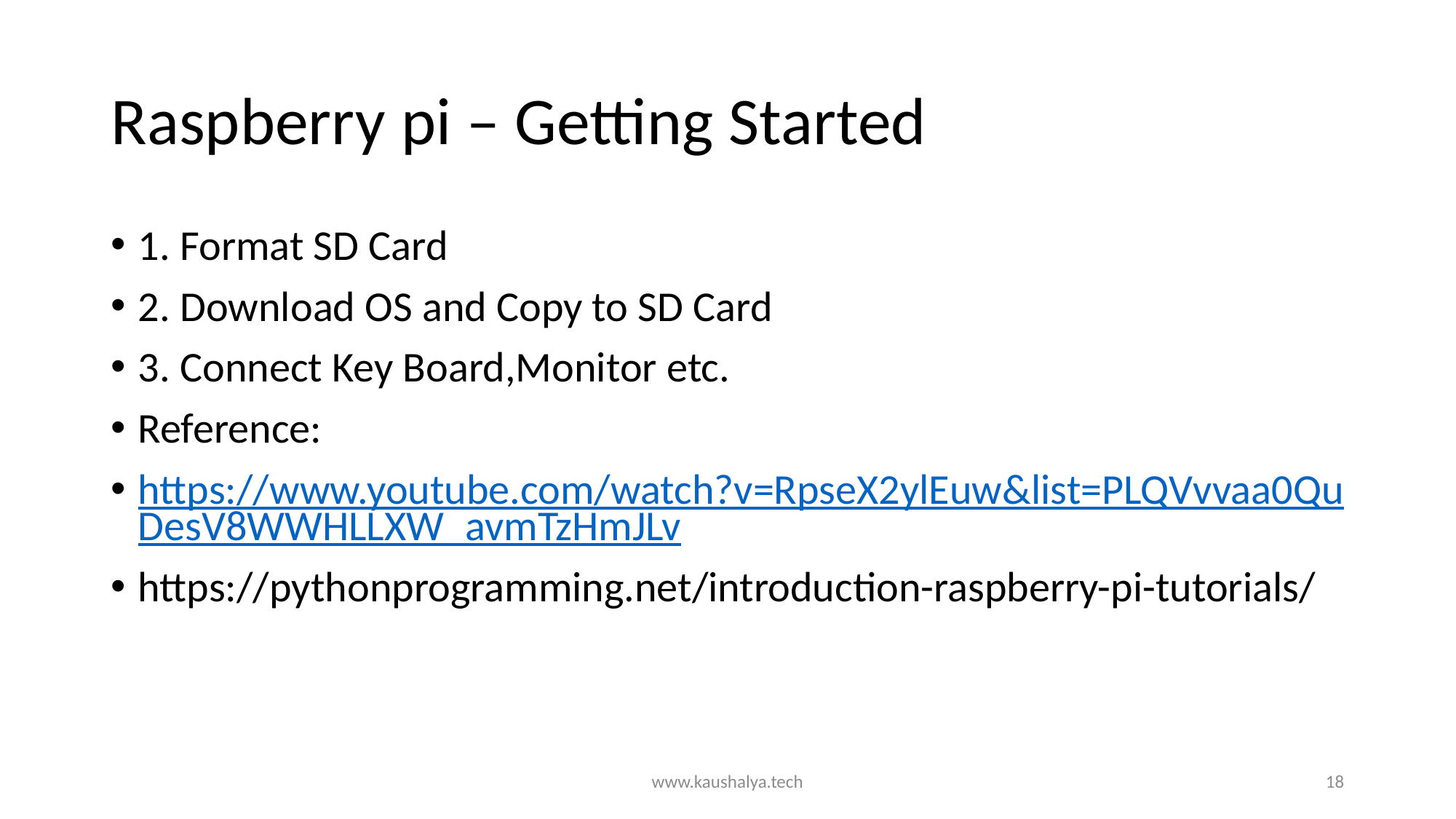

# Raspberry pi – Getting Started
1. Format SD Card
2. Download OS and Copy to SD Card
3. Connect Key Board,Monitor etc.
Reference:
https://www.youtube.com/watch?v=RpseX2ylEuw&list=PLQVvvaa0QuDesV8WWHLLXW_avmTzHmJLv
https://pythonprogramming.net/introduction-raspberry-pi-tutorials/

www.kaushalya.tech
18